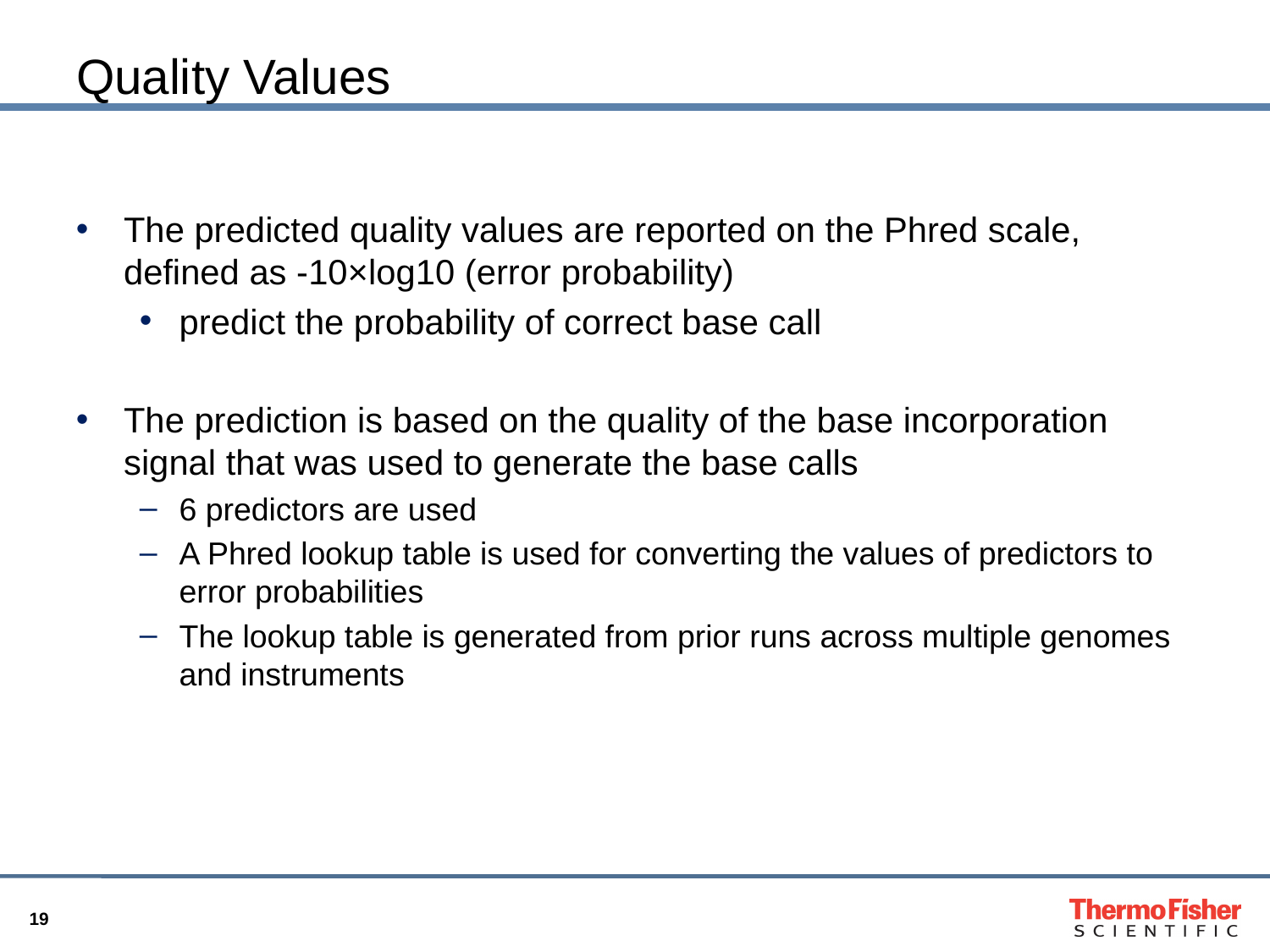

Quality Values
The predicted quality values are reported on the Phred scale, defined as -10×log10 (error probability)
predict the probability of correct base call

The prediction is based on the quality of the base incorporation signal that was used to generate the base calls
6 predictors are used
A Phred lookup table is used for converting the values of predictors to error probabilities
The lookup table is generated from prior runs across multiple genomes and instruments